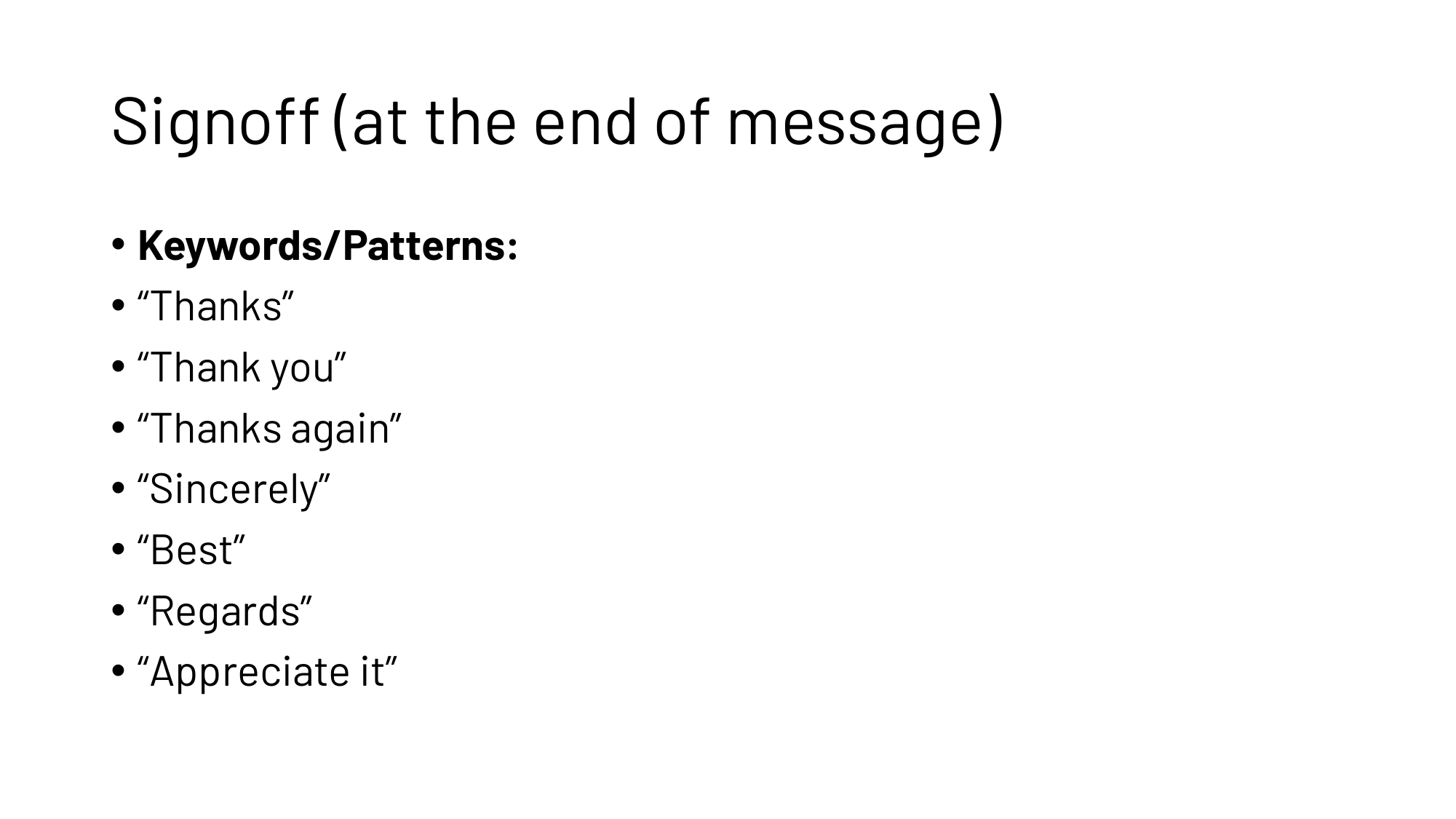

# Signoff (at the end of message)
Keywords/Patterns:
“Thanks”
“Thank you”
“Thanks again”
“Sincerely”
“Best”
“Regards”
“Appreciate it”